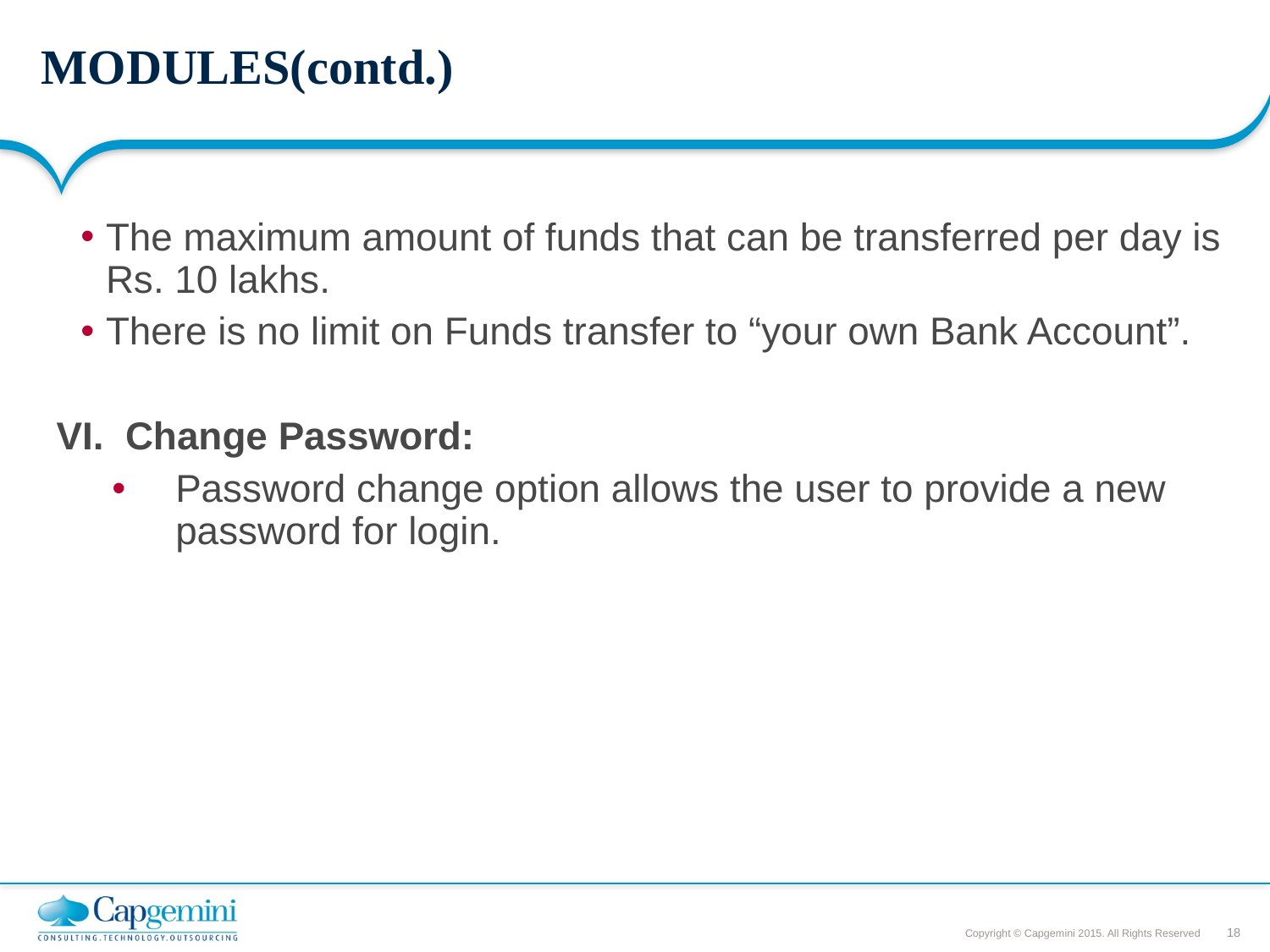

# MODULES(contd.)
The maximum amount of funds that can be transferred per day is Rs. 10 lakhs.
There is no limit on Funds transfer to “your own Bank Account”.

VI.  Change Password:
Password change option allows the user to provide a new password for login.